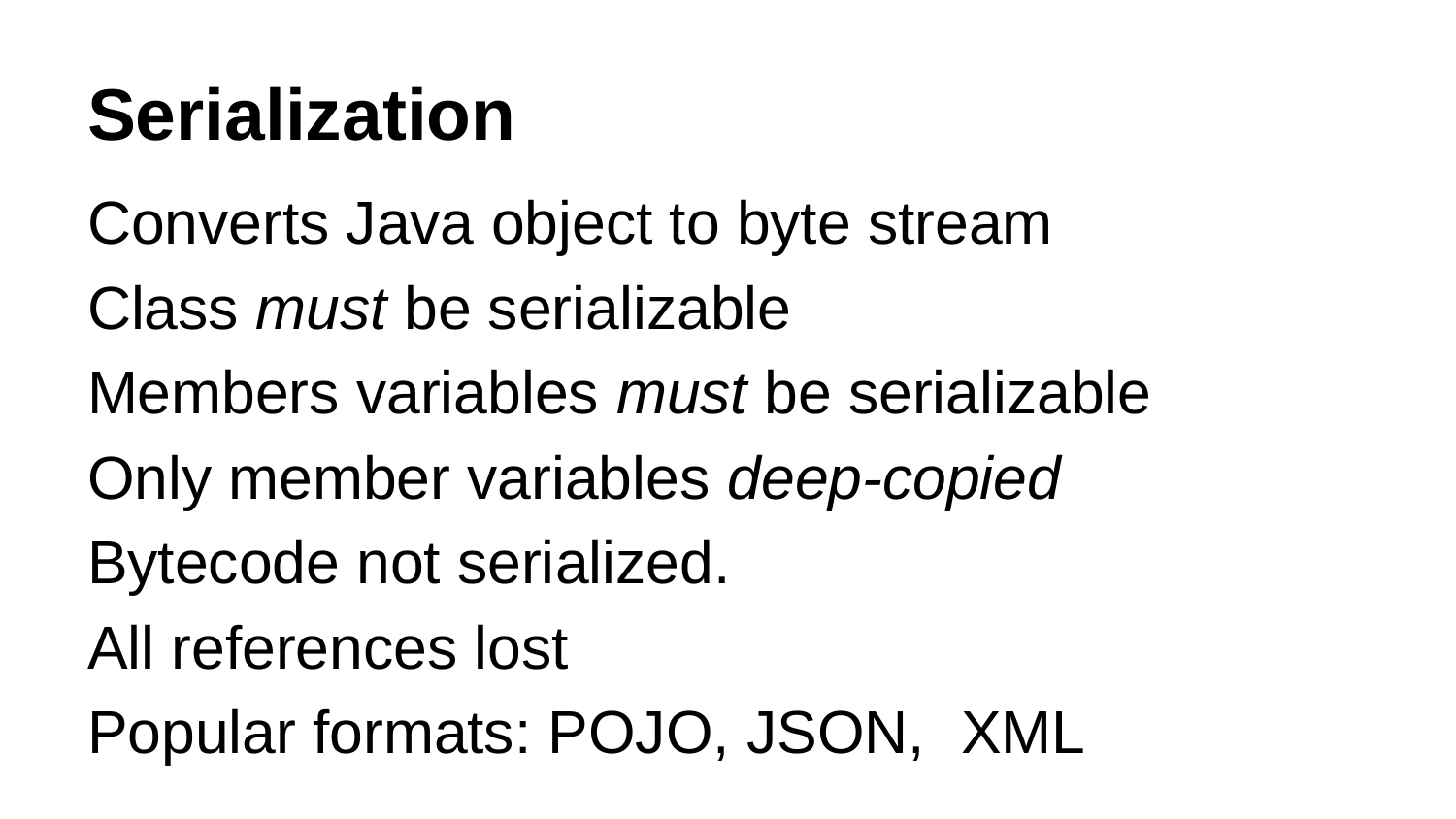

# Serialization
Converts Java object to byte stream
Class must be serializable
Members variables must be serializable
Only member variables deep-copied
Bytecode not serialized.
All references lost
Popular formats: POJO, JSON, 	XML